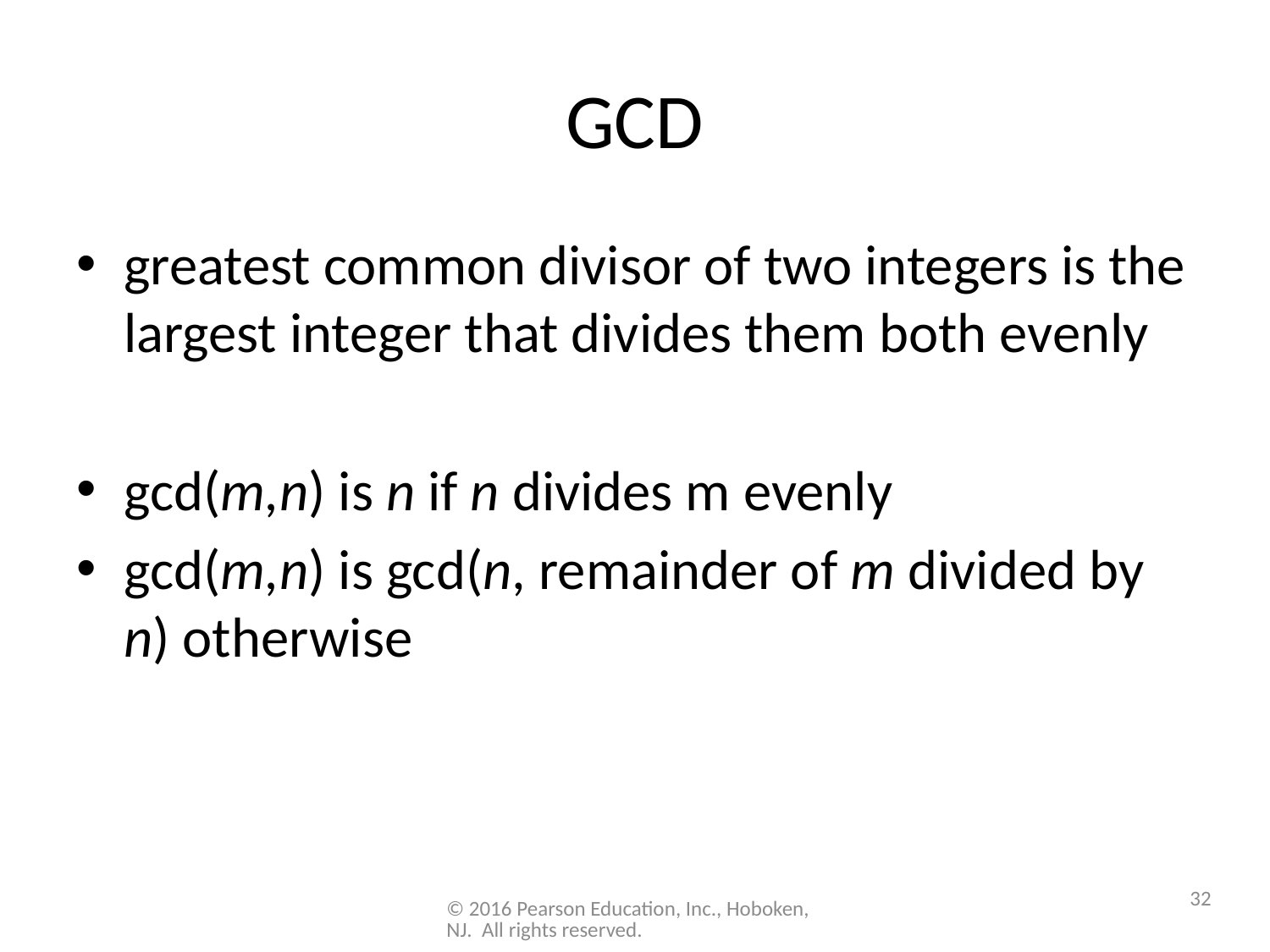

# GCD
greatest common divisor of two integers is the largest integer that divides them both evenly

gcd(m,n) is n if n divides m evenly
gcd(m,n) is gcd(n, remainder of m divided by n) otherwise
32
© 2016 Pearson Education, Inc., Hoboken, NJ.  All rights reserved.